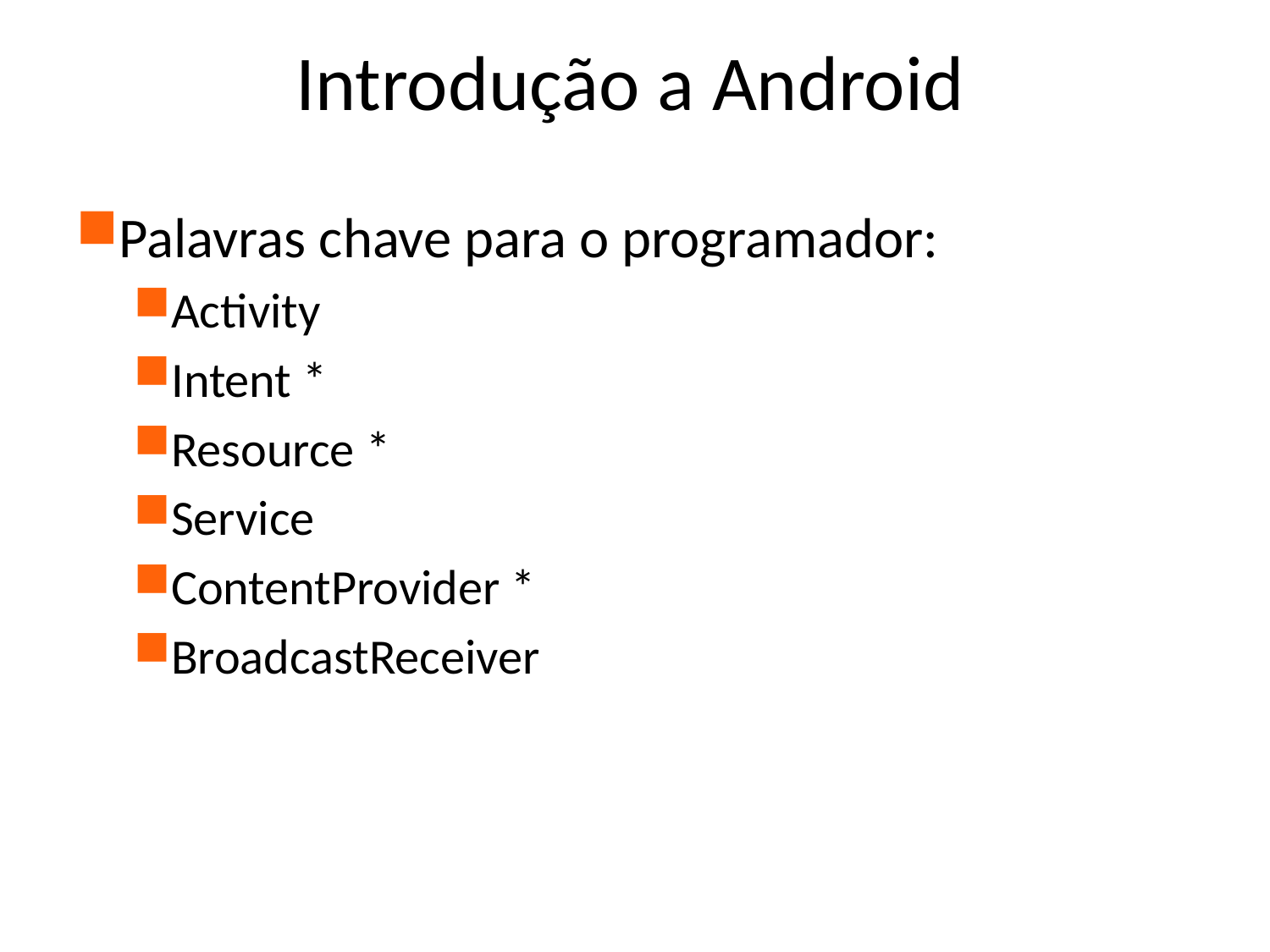

Introdução a Android
Palavras chave para o programador:
Activity
Intent *
Resource *
Service
ContentProvider *
BroadcastReceiver